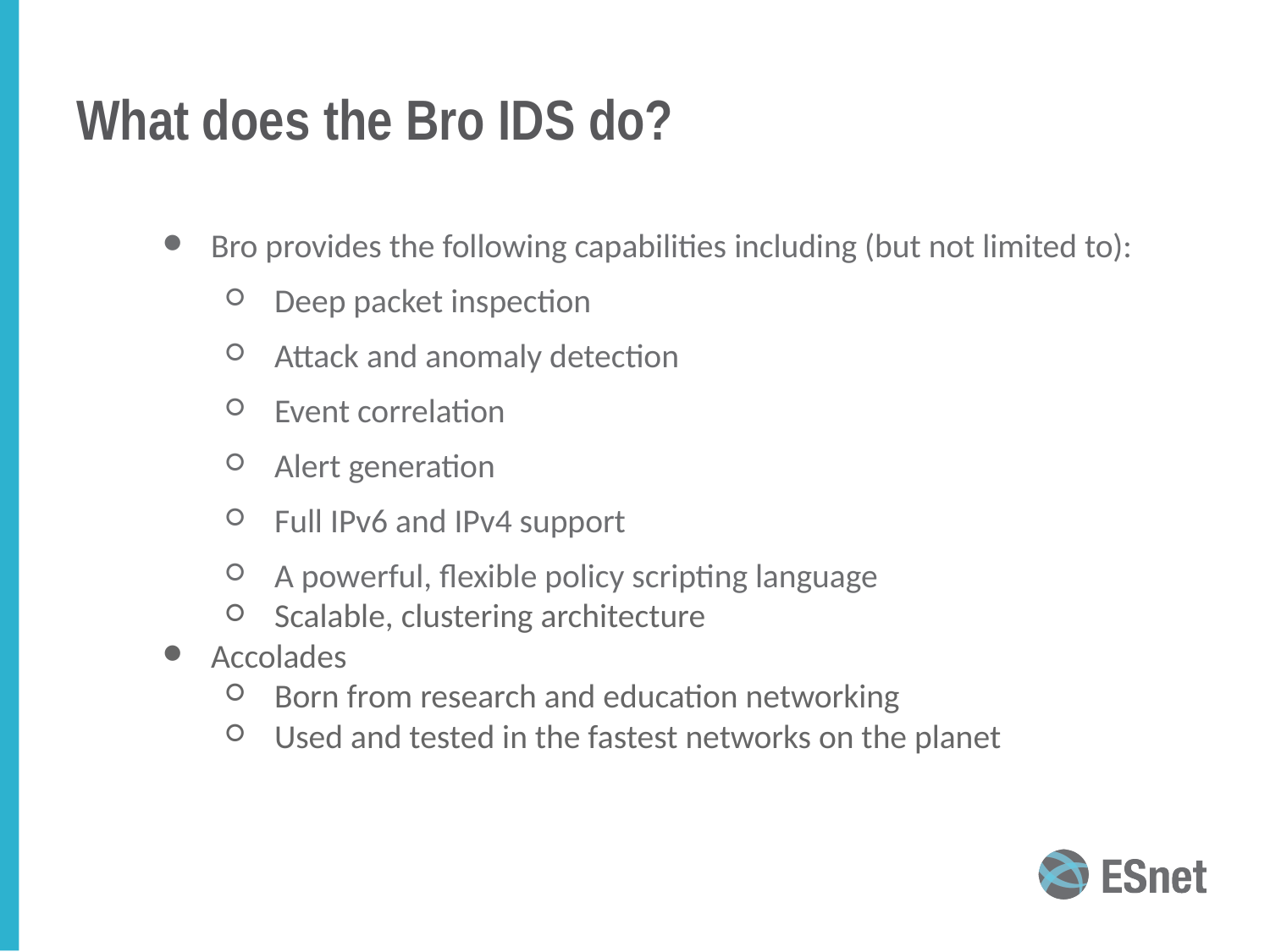

# What does the Bro IDS do?
Bro provides the following capabilities including (but not limited to):
Deep packet inspection
Attack and anomaly detection
Event correlation
Alert generation
Full IPv6 and IPv4 support
A powerful, flexible policy scripting language
Scalable, clustering architecture
Accolades
Born from research and education networking
Used and tested in the fastest networks on the planet